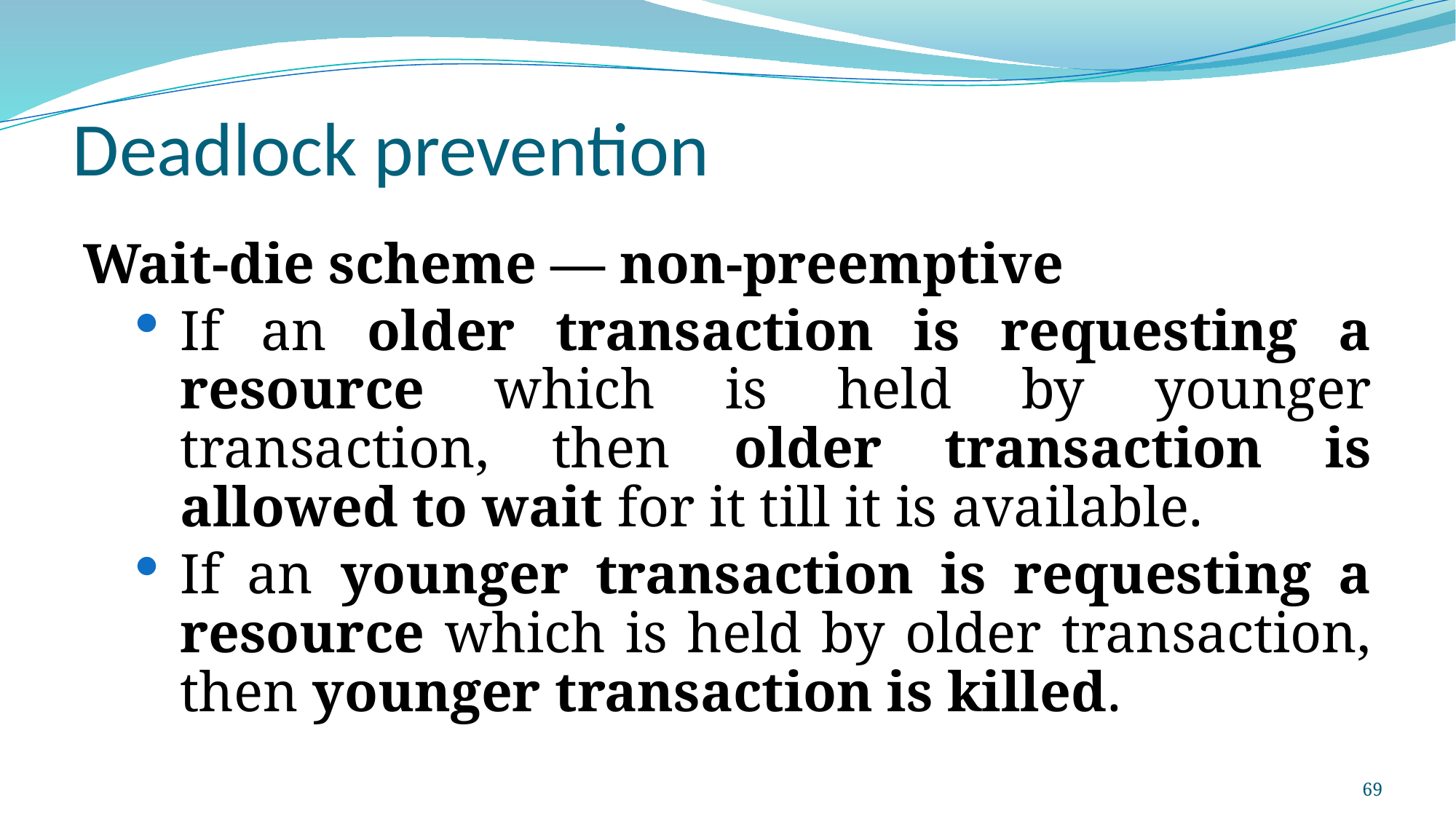

# Deadlock prevention
Wait-die scheme — non-preemptive
If an older transaction is requesting a resource which is held by younger transaction, then older transaction is allowed to wait for it till it is available.
If an younger transaction is requesting a resource which is held by older transaction, then younger transaction is killed.

69